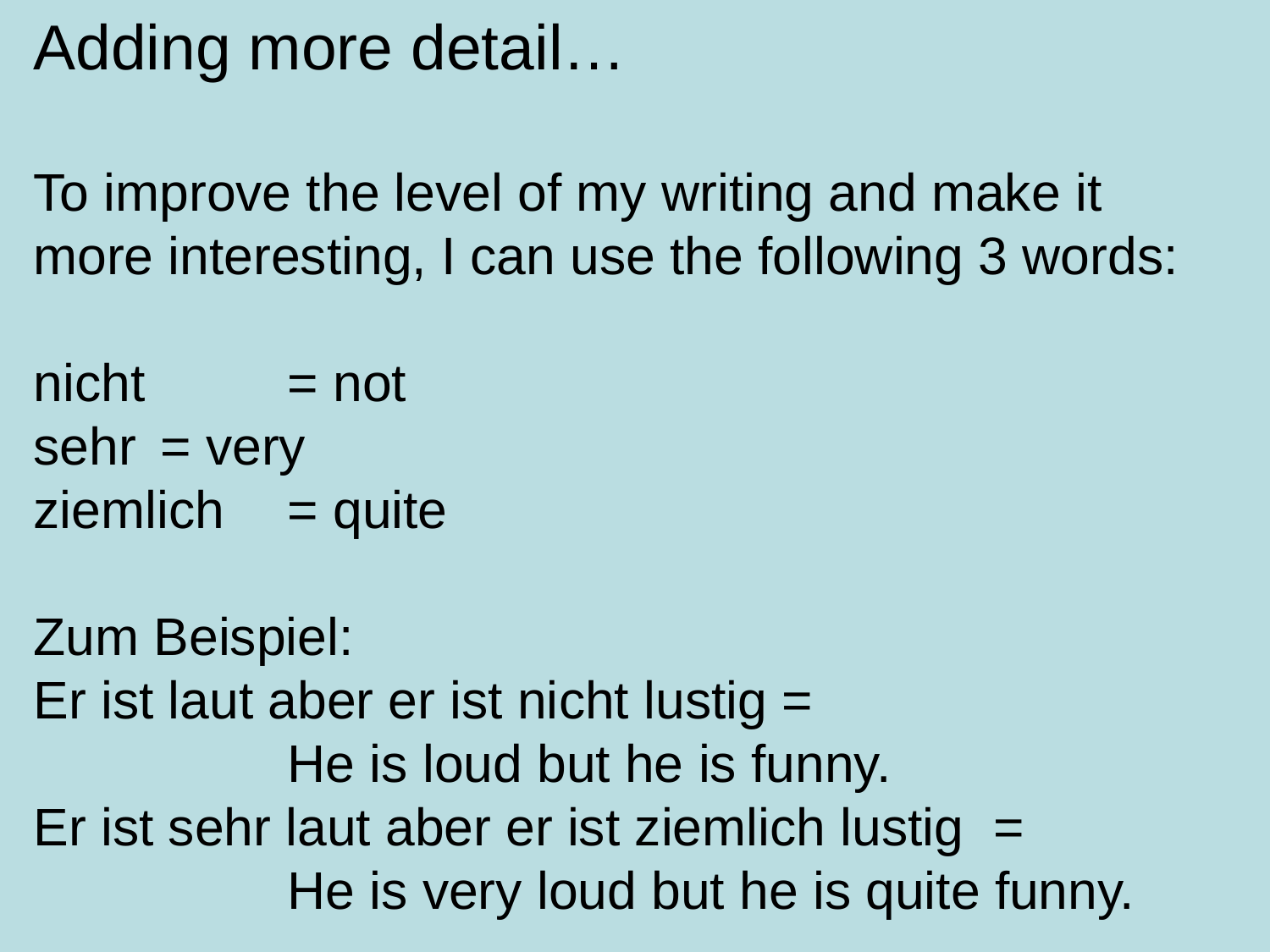

Adding more detail…

To improve the level of my writing and make it more interesting, I can use the following 3 words:

nicht   	= not
sehr 	= very
ziemlich	= quite

Zum Beispiel:
Er ist laut aber er ist nicht lustig =
		He is loud but he is funny.
Er ist sehr laut aber er ist ziemlich lustig  =
		He is very loud but he is quite funny.